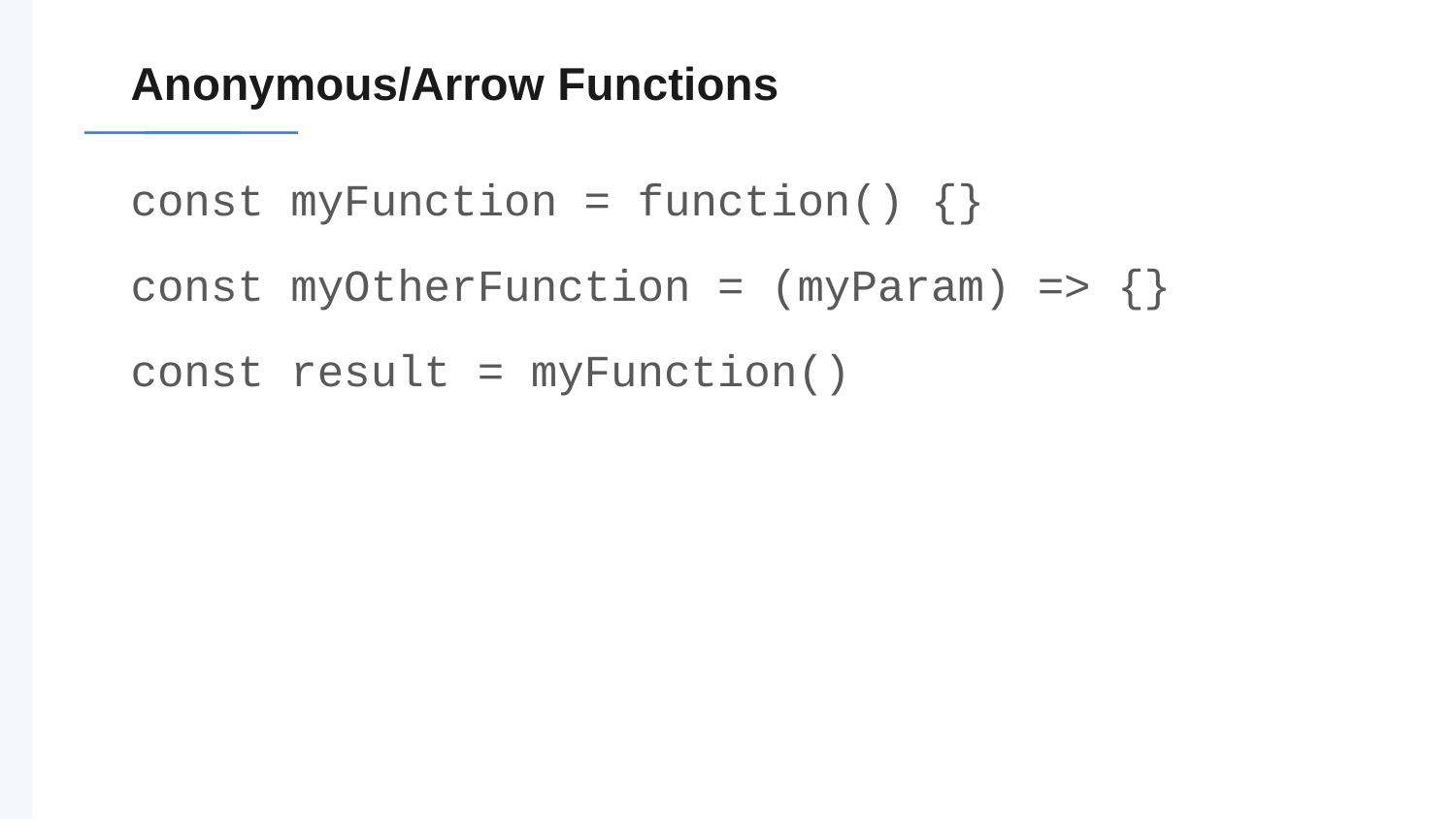

# Anonymous/Arrow Functions
const myFunction = function() {}
const myOtherFunction = (myParam) => {}
const result = myFunction()